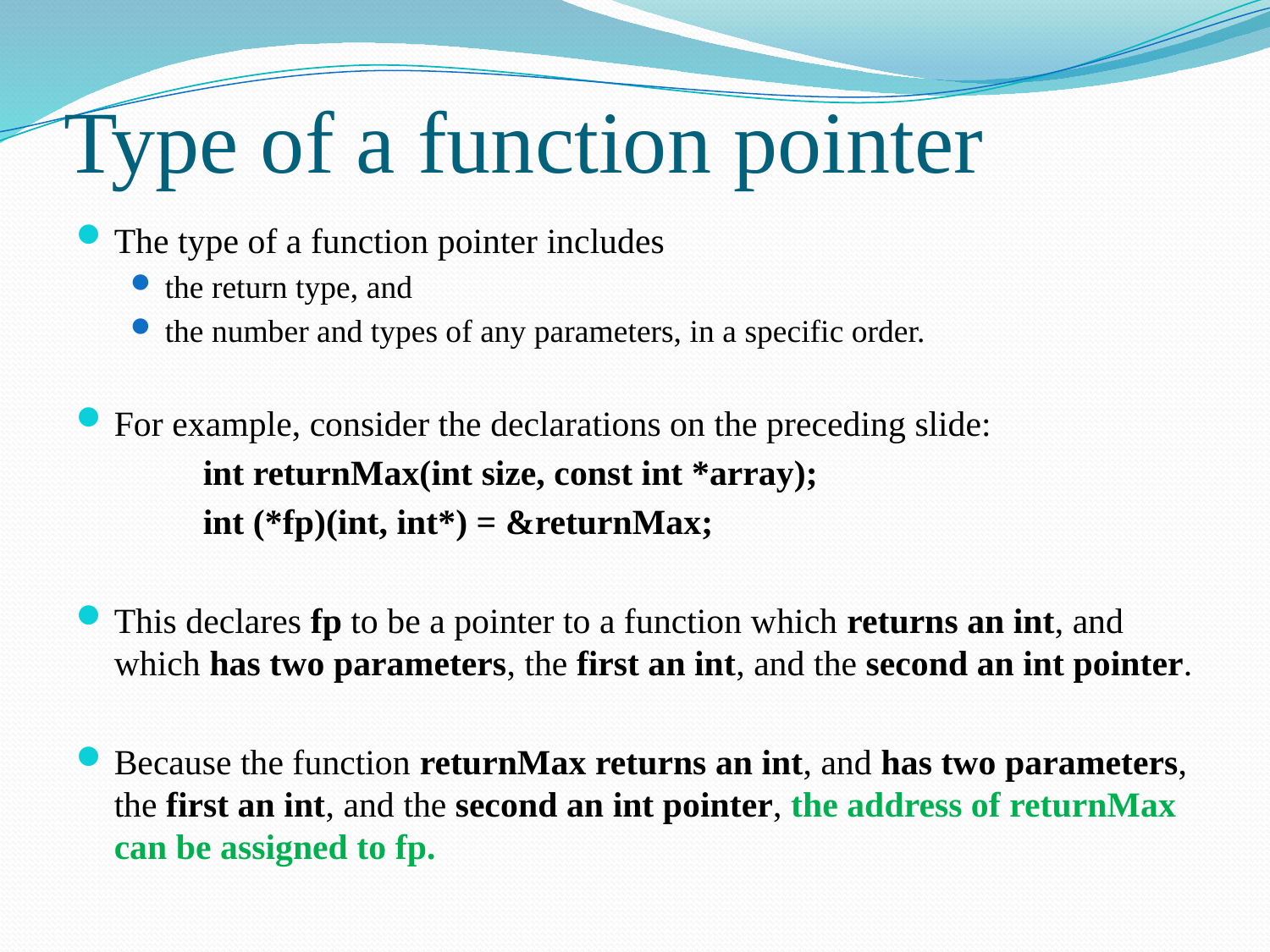

# Type of a function pointer
The type of a function pointer includes
the return type, and
the number and types of any parameters, in a specific order.

For example, consider the declarations on the preceding slide:
	int returnMax(int size, const int *array);
	int (*fp)(int, int*) = &returnMax;

This declares fp to be a pointer to a function which returns an int, and which has two parameters, the first an int, and the second an int pointer.

Because the function returnMax returns an int, and has two parameters, the first an int, and the second an int pointer, the address of returnMax can be assigned to fp.